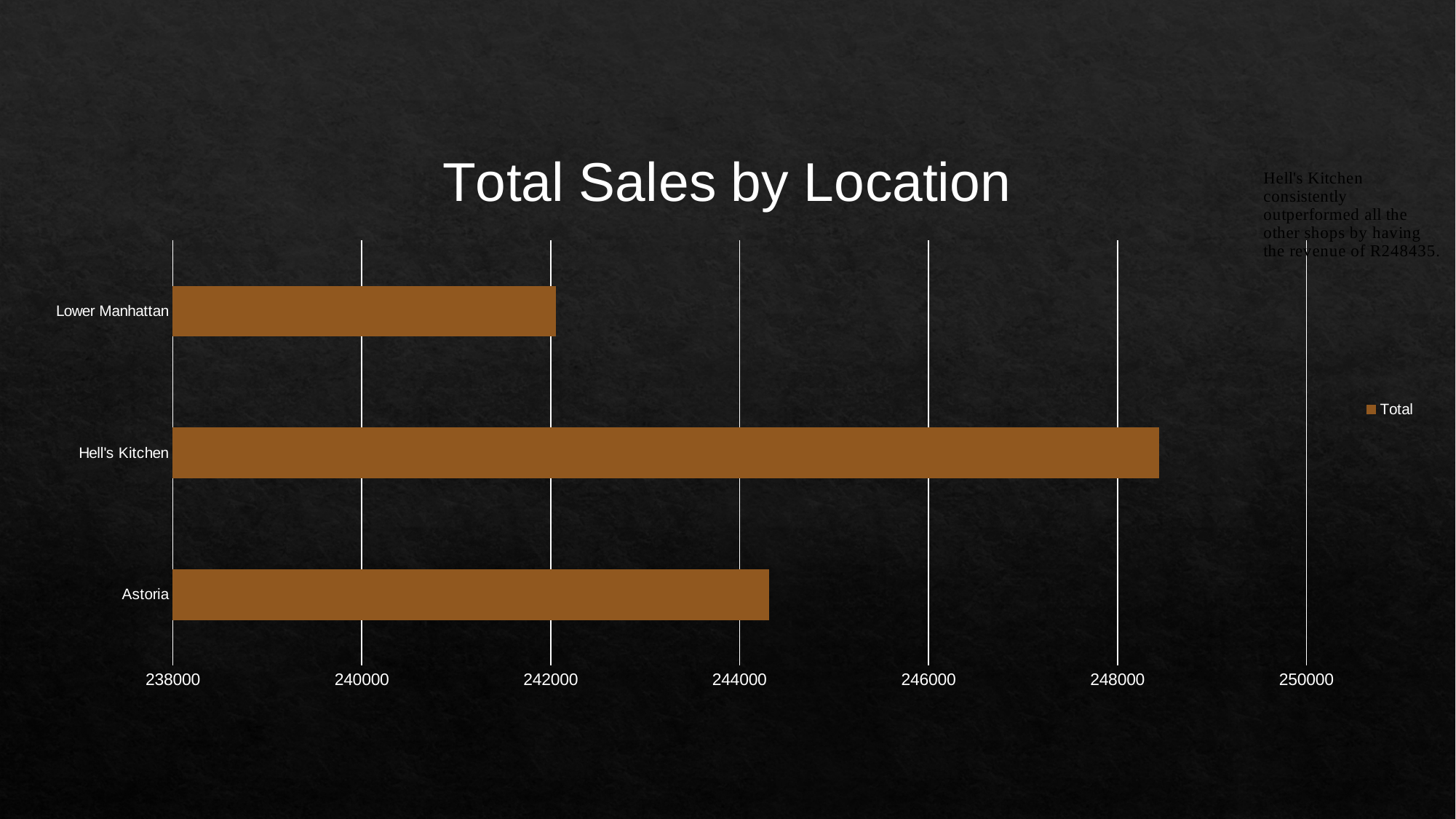

### Chart: Total Sales by Location

| Category | Total |
|---|---|
| Astoria | 244310.0 |
| Hell's Kitchen | 248435.0 |
| Lower Manhattan | 242050.0 |